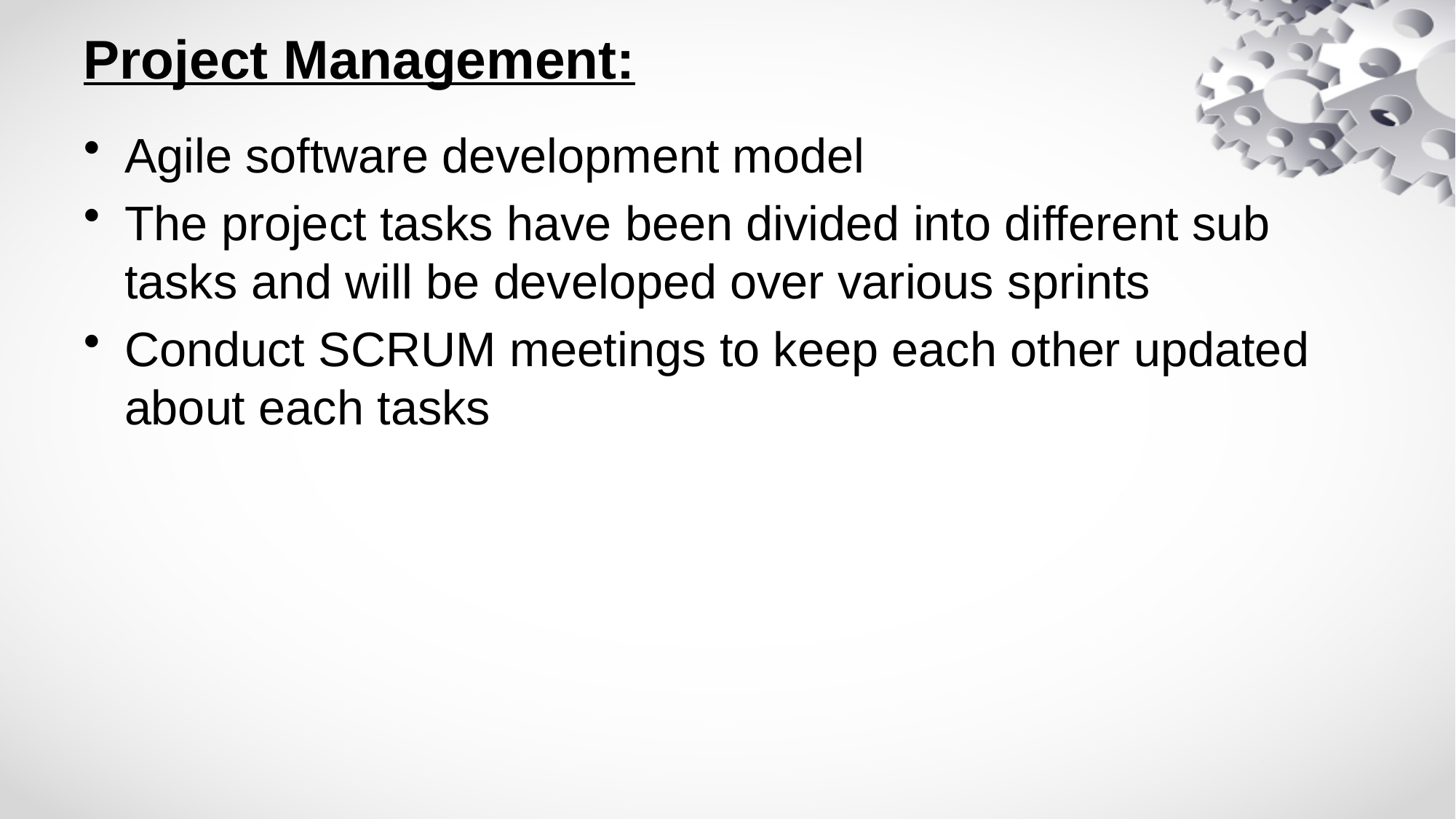

# Project Management:
Agile software development model
The project tasks have been divided into different sub tasks and will be developed over various sprints
Conduct SCRUM meetings to keep each other updated about each tasks